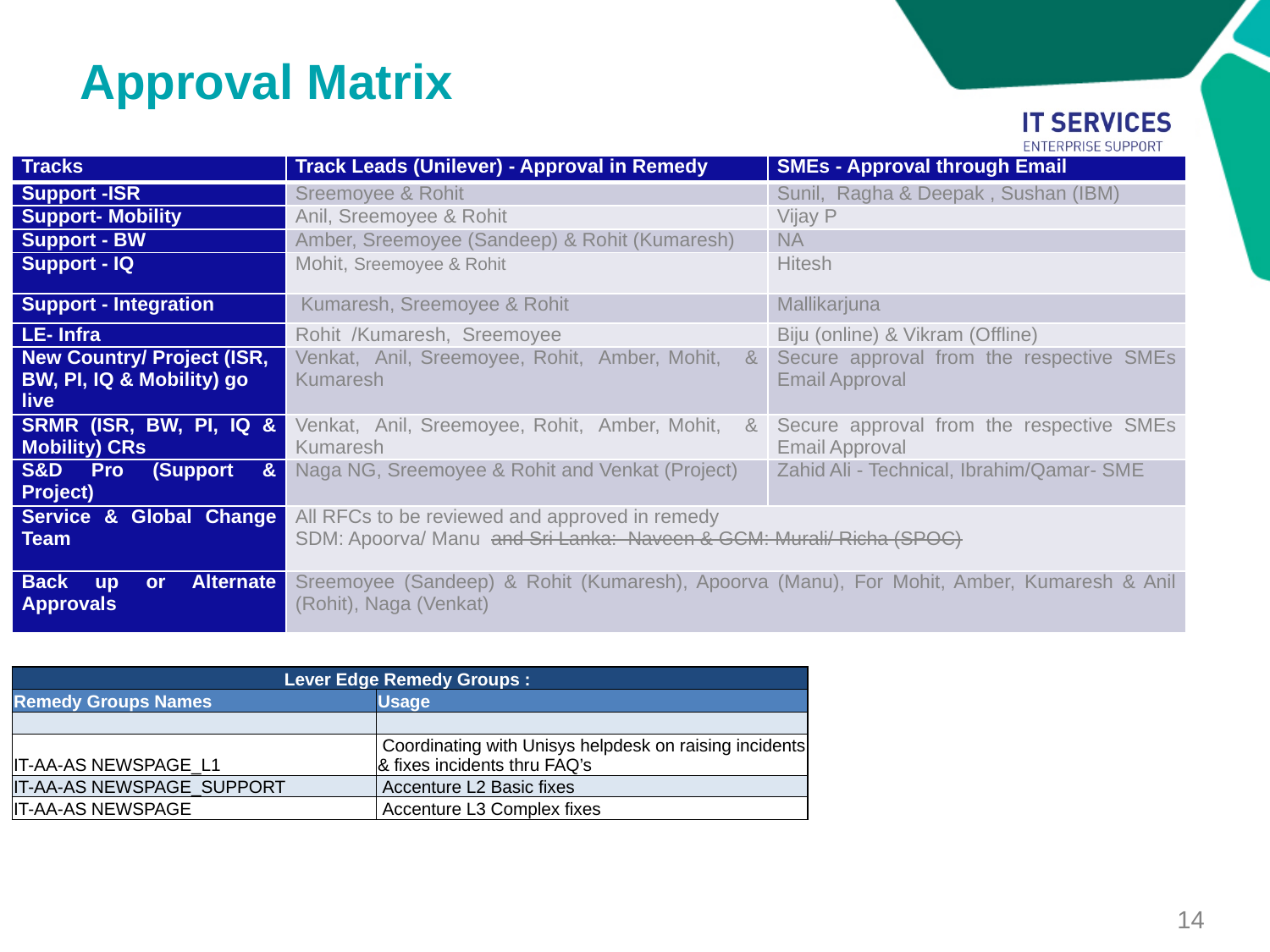

# Approval Matrix
| Tracks | Track Leads (Unilever) - Approval in Remedy | SMEs - Approval through Email |
| --- | --- | --- |
| Support -ISR | Sreemoyee & Rohit | Sunil, Ragha & Deepak , Sushan (IBM) |
| Support- Mobility | Anil, Sreemoyee & Rohit | Vijay P |
| Support - BW | Amber, Sreemoyee (Sandeep) & Rohit (Kumaresh) | NA |
| Support - IQ | Mohit, Sreemoyee & Rohit | Hitesh |
| Support - Integration | Kumaresh, Sreemoyee & Rohit | Mallikarjuna |
| LE- Infra | Rohit /Kumaresh, Sreemoyee | Biju (online) & Vikram (Offline) |
| New Country/ Project (ISR, BW, PI, IQ & Mobility) go live | Venkat, Anil, Sreemoyee, Rohit, Amber, Mohit, & Kumaresh | Secure approval from the respective SMEs Email Approval |
| SRMR (ISR, BW, PI, IQ & Mobility) CRs | Venkat, Anil, Sreemoyee, Rohit, Amber, Mohit, & Kumaresh | Secure approval from the respective SMEs Email Approval |
| S&D Pro (Support & Project) | Naga NG, Sreemoyee & Rohit and Venkat (Project) | Zahid Ali - Technical, Ibrahim/Qamar- SME |
| Service & Global Change Team | All RFCs to be reviewed and approved in remedy SDM: Apoorva/ Manu and Sri Lanka: Naveen & GCM: Murali/ Richa (SPOC) |  |
| Back up or Alternate Approvals | Sreemoyee (Sandeep) & Rohit (Kumaresh), Apoorva (Manu), For Mohit, Amber, Kumaresh & Anil (Rohit), Naga (Venkat) |  |
| Lever Edge Remedy Groups : |  |
| --- | --- |
| Remedy Groups Names | Usage |
|  |  |
| IT-AA-AS NEWSPAGE\_L1 | Coordinating with Unisys helpdesk on raising incidents & fixes incidents thru FAQ’s |
| IT-AA-AS NEWSPAGE\_SUPPORT | Accenture L2 Basic fixes |
| IT-AA-AS NEWSPAGE | Accenture L3 Complex fixes |